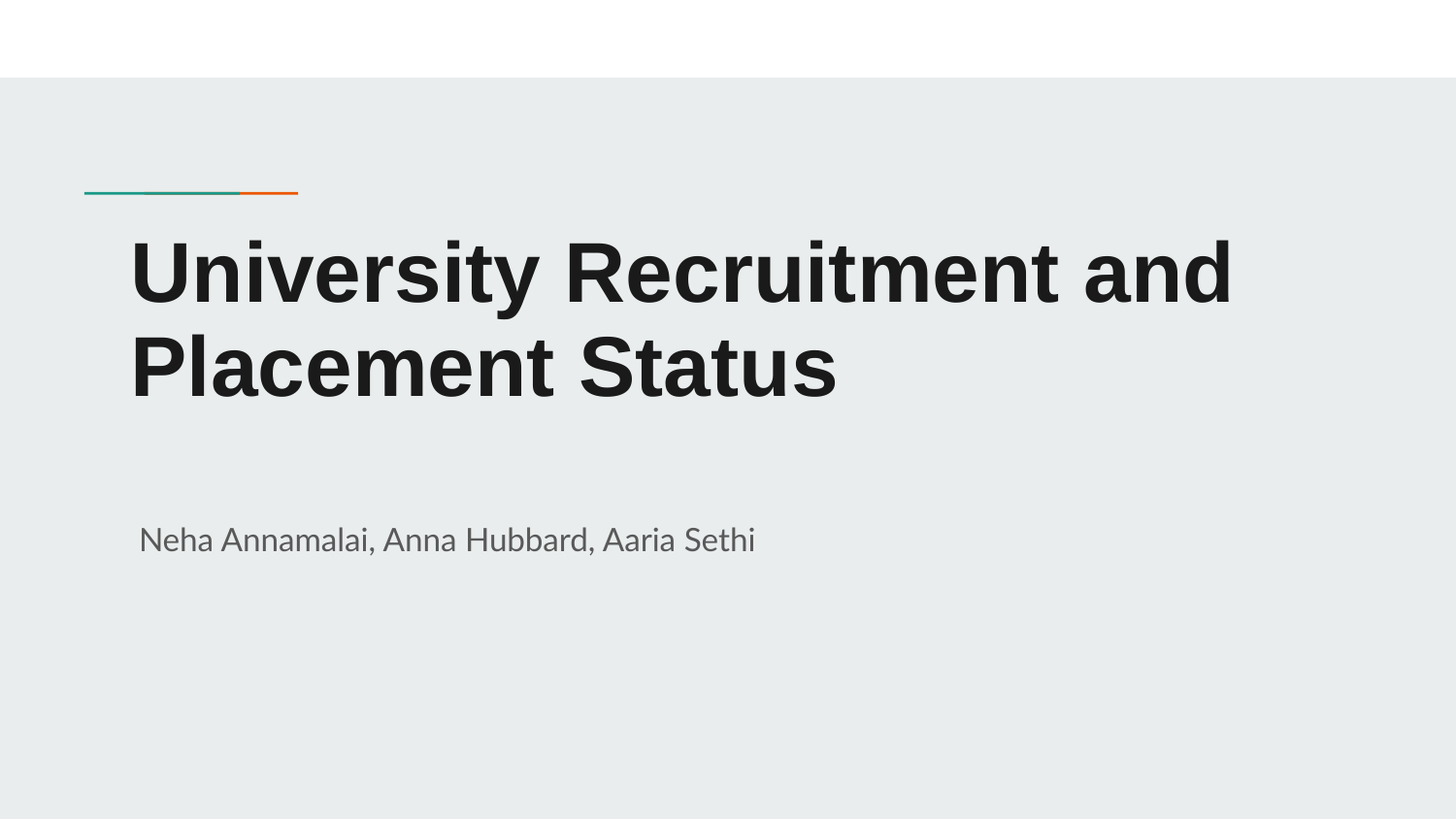

# University Recruitment and Placement Status
 Neha Annamalai, Anna Hubbard, Aaria Sethi